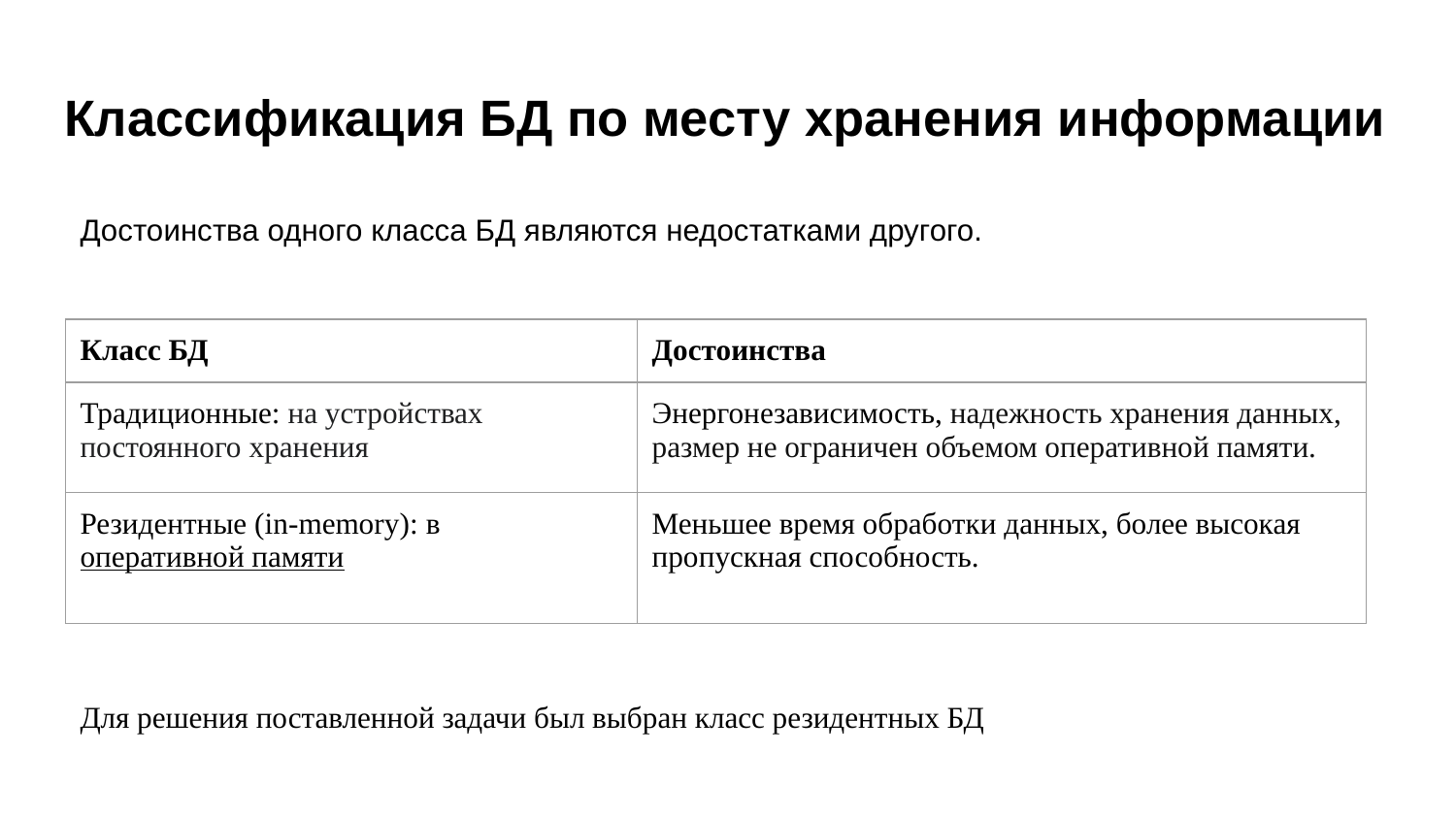

# Классификация БД по месту хранения информации
Достоинства одного класса БД являются недостатками другого.
| Класс БД | Достоинства |
| --- | --- |
| Традиционные: на устройствах постоянного хранения | Энергонезависимость, надежность хранения данных, размер не ограничен объемом оперативной памяти. |
| Резидентные (in-memory): в оперативной памяти | Меньшее время обработки данных, более высокая пропускная способность. |
Для решения поставленной задачи был выбран класс резидентных БД